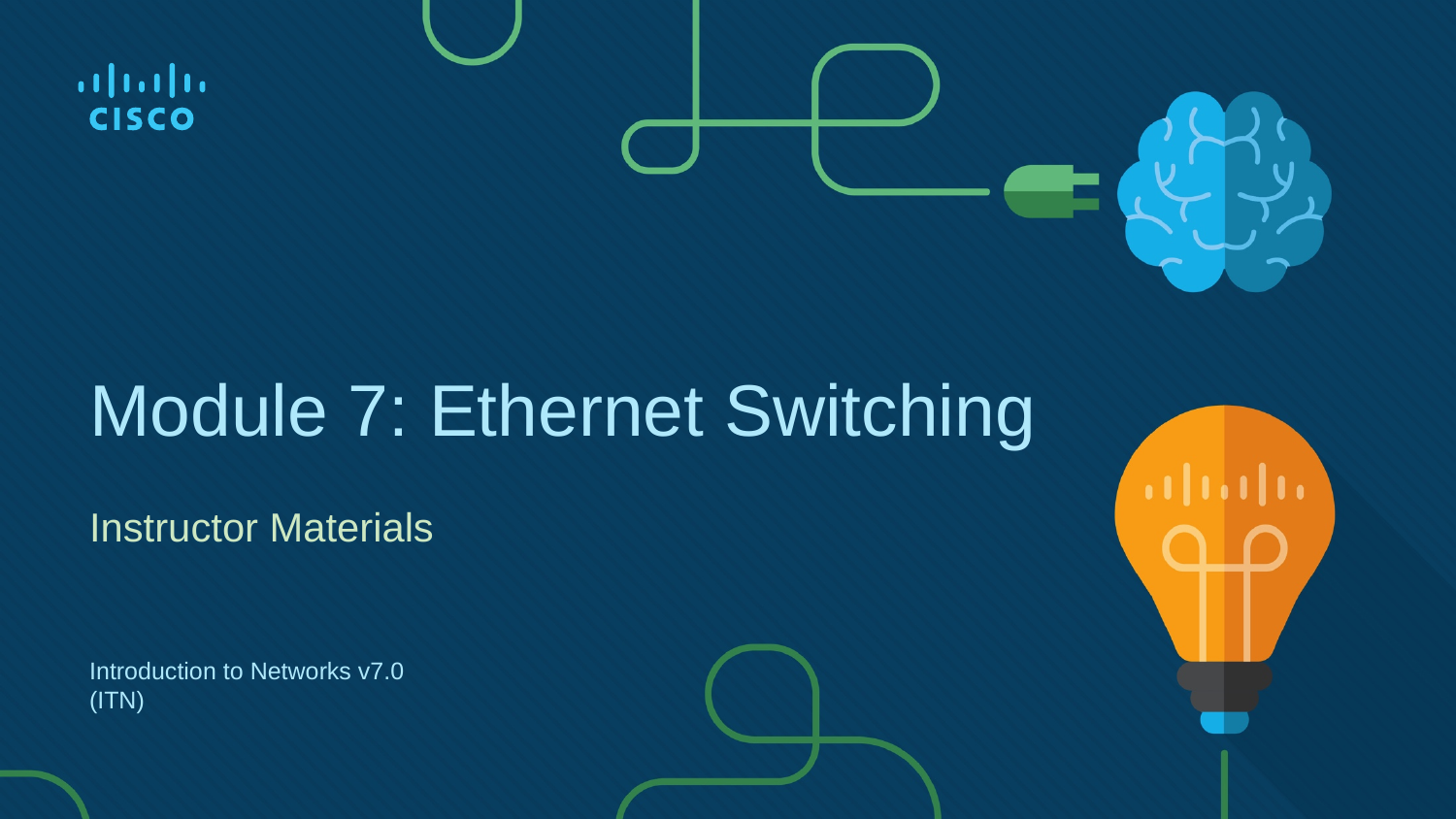

# Module 7: Ethernet Switching
Instructor Materials
Introduction to Networks v7.0 (ITN)